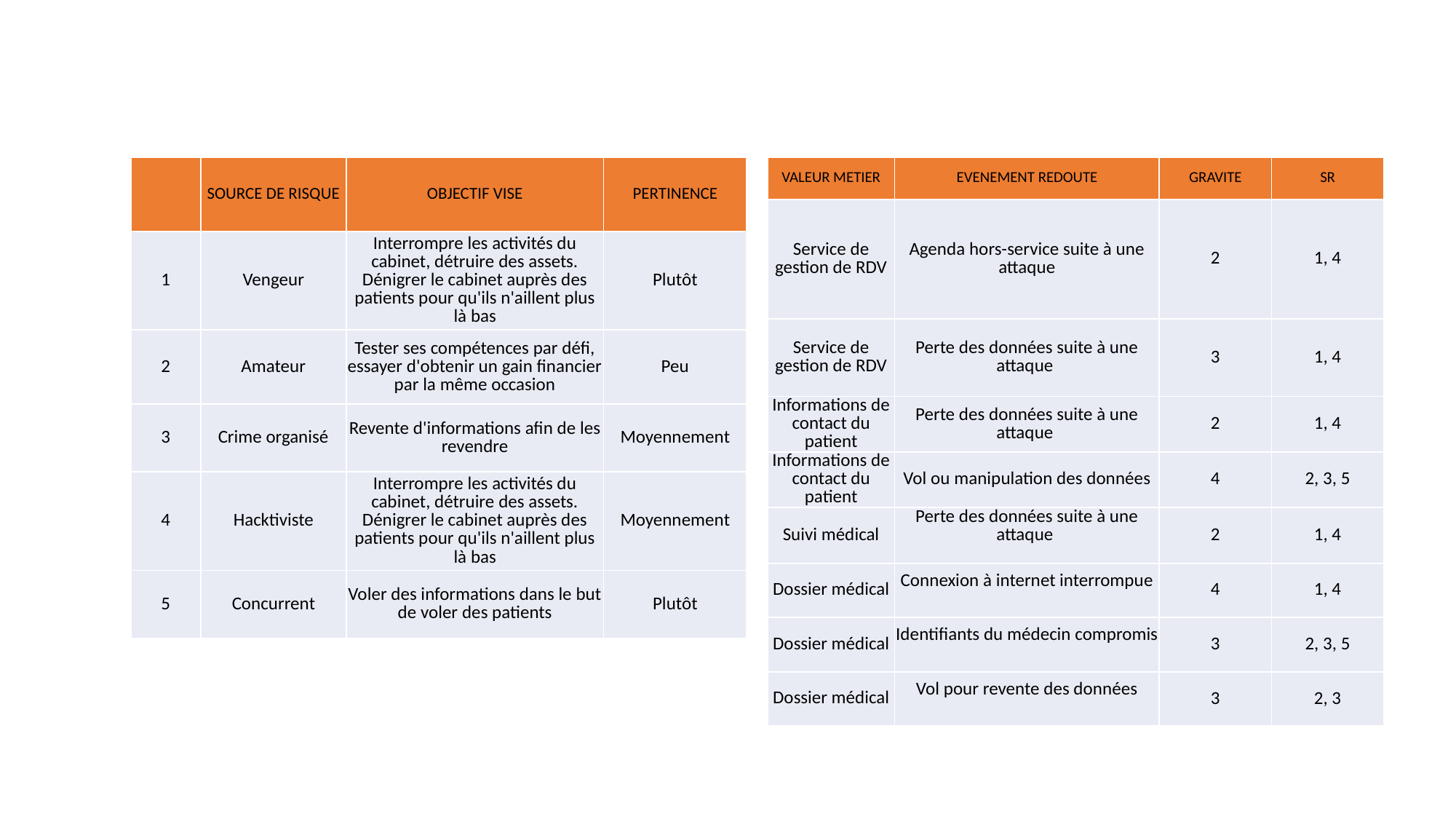

|  | SOURCE DE RISQUE | OBJECTIF VISE | PERTINENCE |
| --- | --- | --- | --- |
| 1 | Vengeur | Interrompre les activités du cabinet, détruire des assets. Dénigrer le cabinet auprès des patients pour qu'ils n'aillent plus là bas | Plutôt |
| 2 | Amateur | Tester ses compétences par défi, essayer d'obtenir un gain financier par la même occasion | Peu |
| 3 | Crime organisé | Revente d'informations afin de les revendre | Moyennement |
| 4 | Hacktiviste | Interrompre les activités du cabinet, détruire des assets. Dénigrer le cabinet auprès des patients pour qu'ils n'aillent plus là bas | Moyennement |
| 5 | Concurrent | Voler des informations dans le but de voler des patients | Plutôt |
| VALEUR METIER | EVENEMENT REDOUTE | GRAVITE | SR |
| --- | --- | --- | --- |
| Service de gestion de RDV | Agenda hors-service suite à une attaque | 2 | 1, 4 |
| Service de gestion de RDV | Perte des données suite à une attaque | 3 | 1, 4 |
| Informations de contact du patient | Perte des données suite à une attaque | 2 | 1, 4 |
| Informations de contact du patient | Vol ou manipulation des données | 4 | 2, 3, 5 |
| Suivi médical | Perte des données suite à une attaque | 2 | 1, 4 |
| Dossier médical | Connexion à internet interrompue | 4 | 1, 4 |
| Dossier médical | Identifiants du médecin compromis | 3 | 2, 3, 5 |
| Dossier médical | Vol pour revente des données | 3 | 2, 3 |